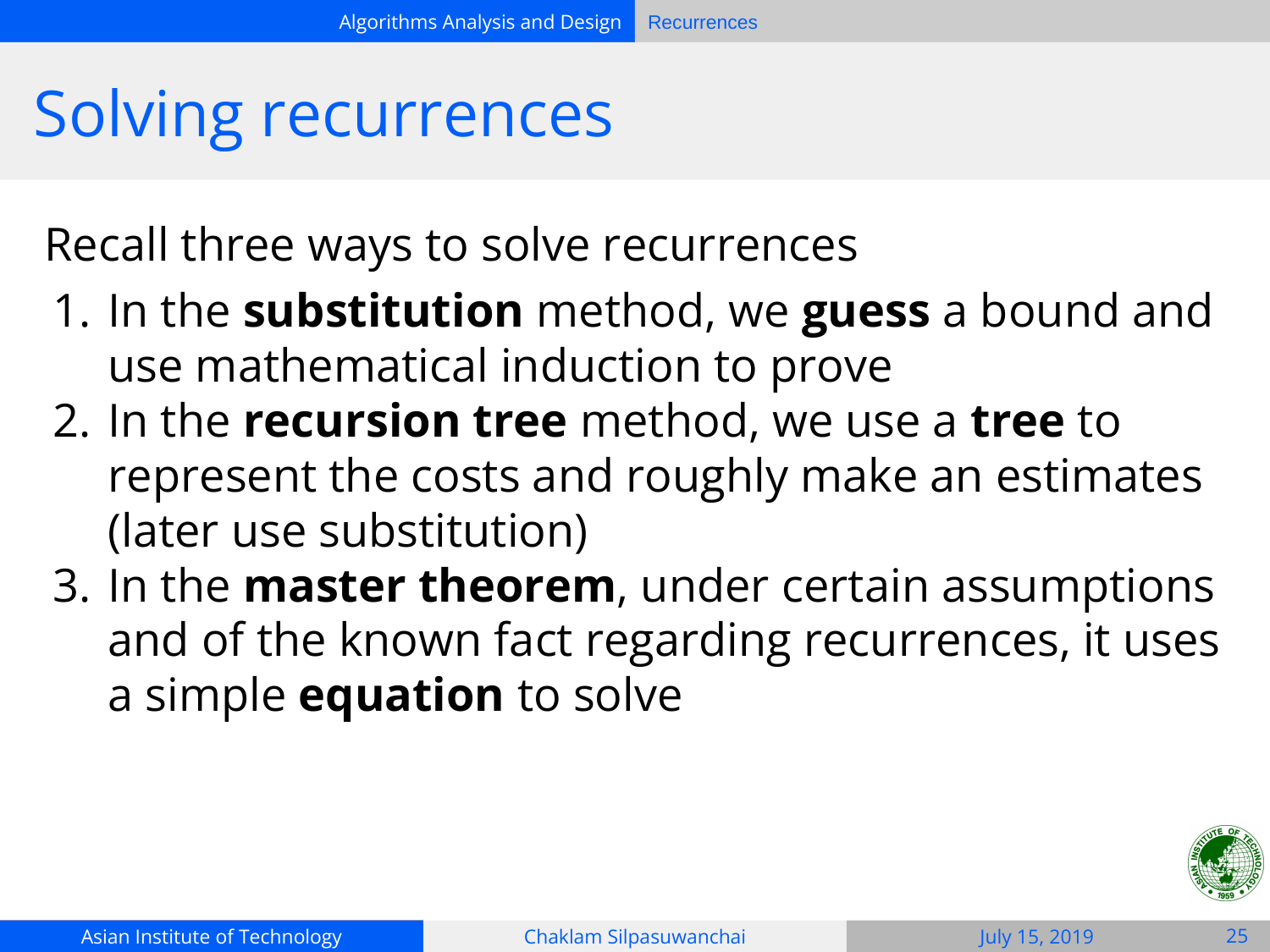

# Solving recurrences
Recall three ways to solve recurrences
In the substitution method, we guess a bound and use mathematical induction to prove
In the recursion tree method, we use a tree to represent the costs and roughly make an estimates (later use substitution)
In the master theorem, under certain assumptions and of the known fact regarding recurrences, it uses a simple equation to solve

25